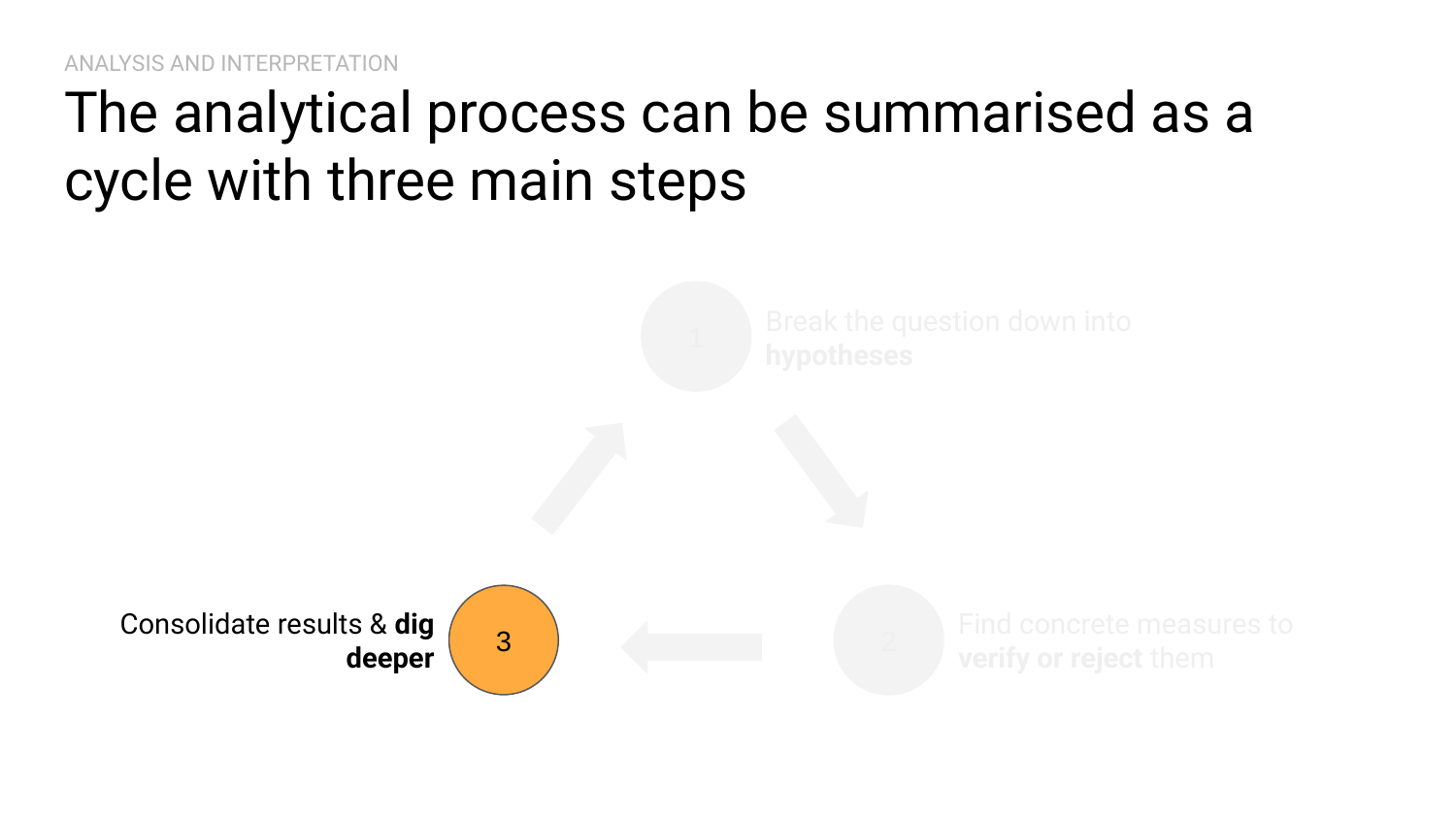

# ANALYSIS AND INTERPRETATION The analytical process can be summarised as a cycle with three main steps
1
Break the question down into hypotheses

3
2
Consolidate results & dig deeper
Find concrete measures to verify or reject them